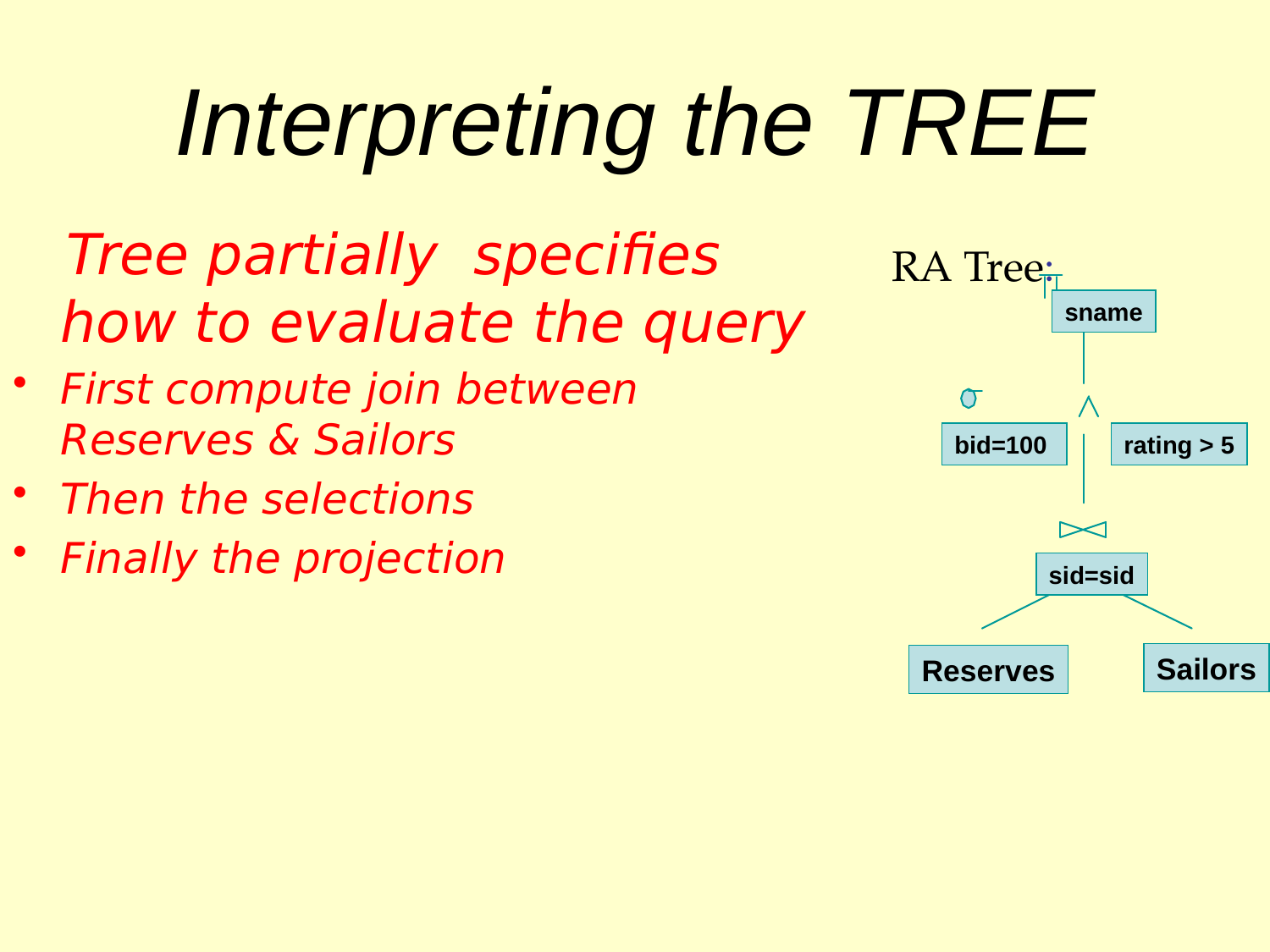

# Interpreting the TREE
   Tree partially  specifies how to evaluate the query
First compute join between Reserves & Sailors
Then the selections
Finally the projection
RA Tree:

sname

bid=100
rating > 5

sid=sid

Sailors
Reserves